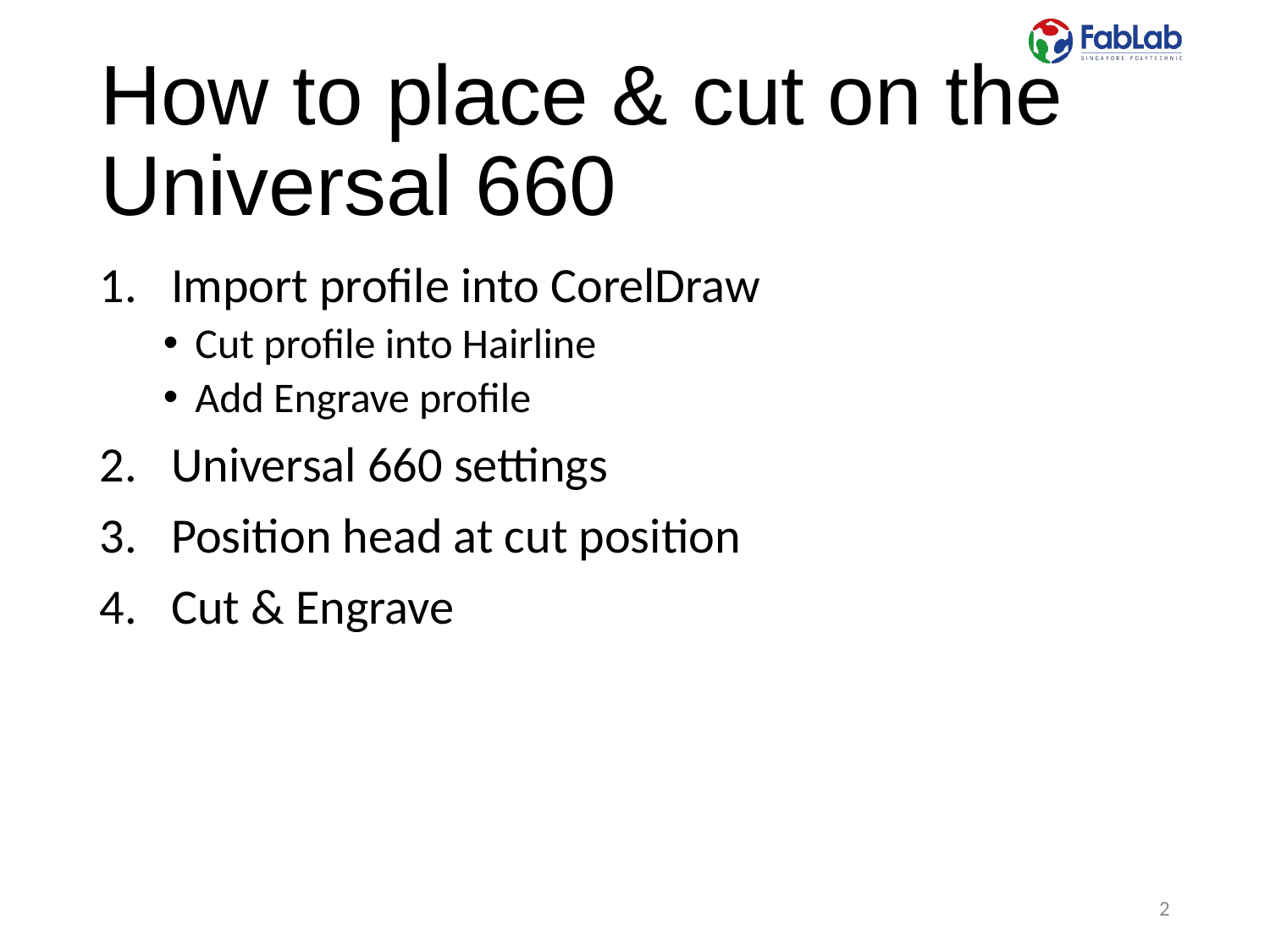

# How to place & cut on the Universal 660
Import profile into CorelDraw
Cut profile into Hairline
Add Engrave profile
Universal 660 settings
Position head at cut position
Cut & Engrave
2